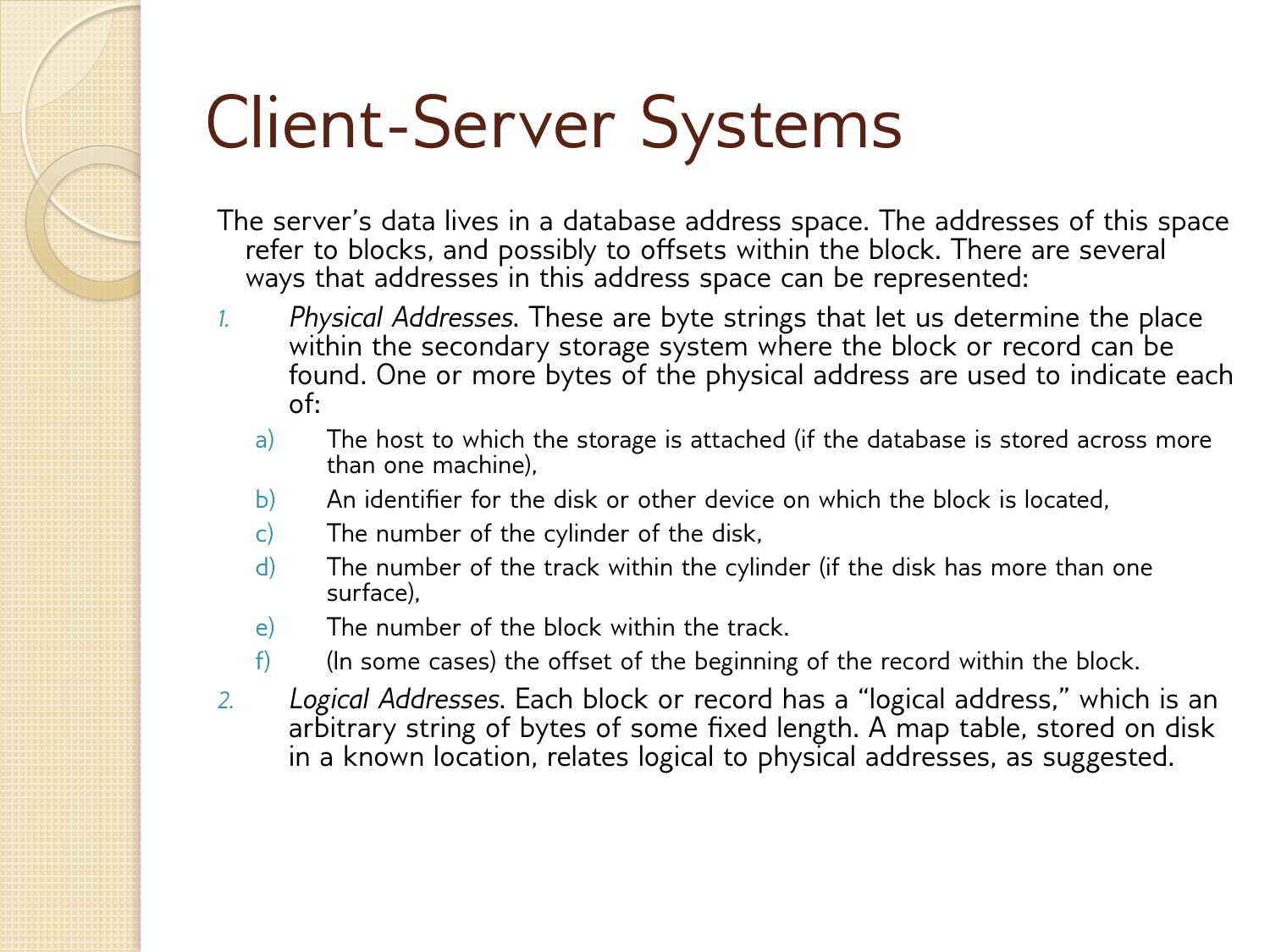

# Client-Server Systems
The server’s data lives in a database address space. The addresses of this space refer to blocks, and possibly to offsets within the block. There are several ways that addresses in this address space can be represented:
Physical Addresses. These are byte strings that let us determine the place within the secondary storage system where the block or record can be found. One or more bytes of the physical address are used to indicate each of:
The host to which the storage is attached (if the database is stored across more than one machine),
An identifier for the disk or other device on which the block is located,
The number of the cylinder of the disk,
The number of the track within the cylinder (if the disk has more than one surface),
The number of the block within the track.
(In some cases) the offset of the beginning of the record within the block.
Logical Addresses. Each block or record has a “logical address,” which is an arbitrary string of bytes of some fixed length. A map table, stored on disk in a known location, relates logical to physical addresses, as suggested.